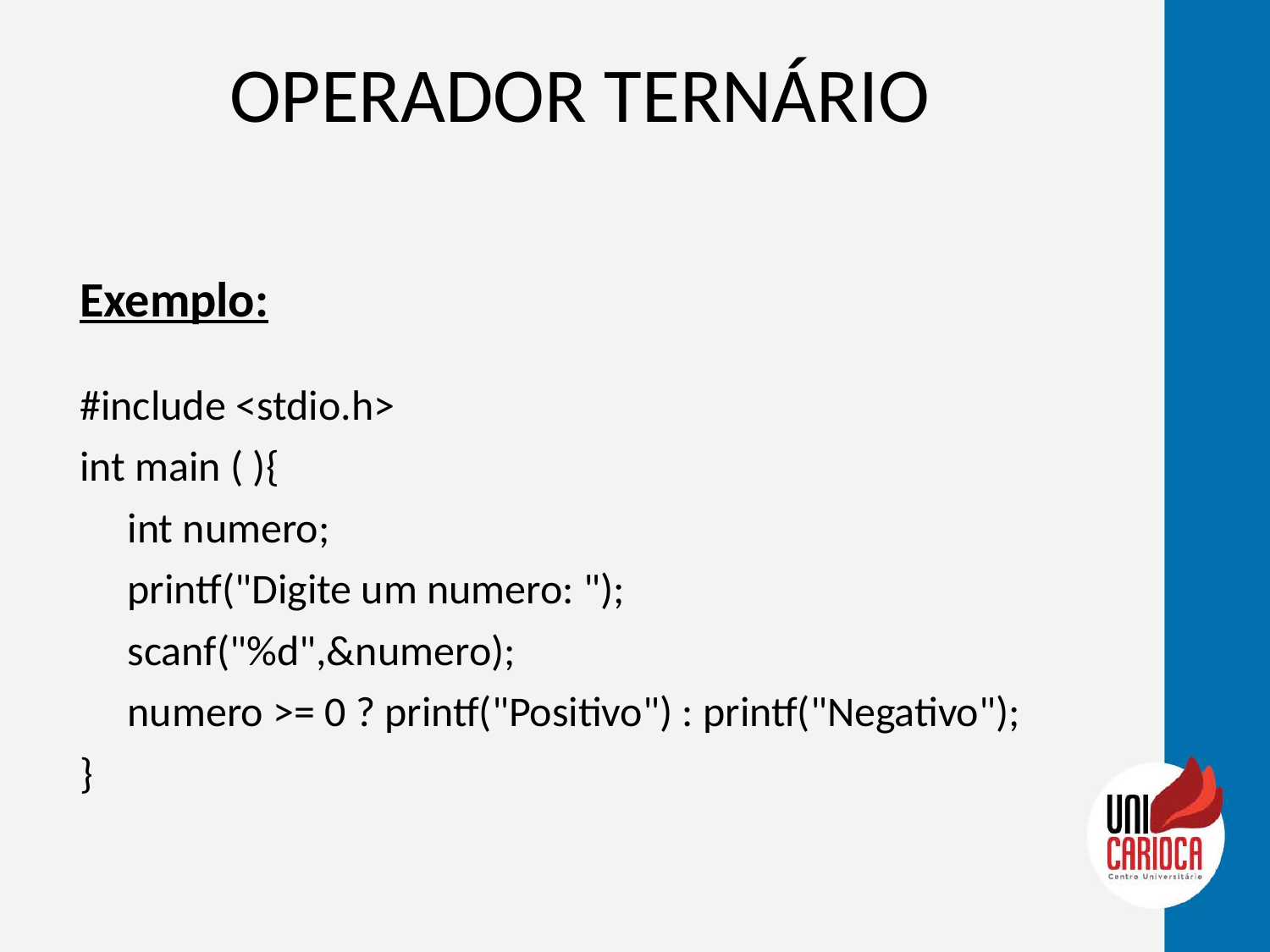

# OPERADOR TERNÁRIO

Exemplo:

#include <stdio.h>
int main ( ){
     int numero;
     printf("Digite um numero: ");
     scanf("%d",&numero);
     numero >= 0 ? printf("Positivo") : printf("Negativo");
}